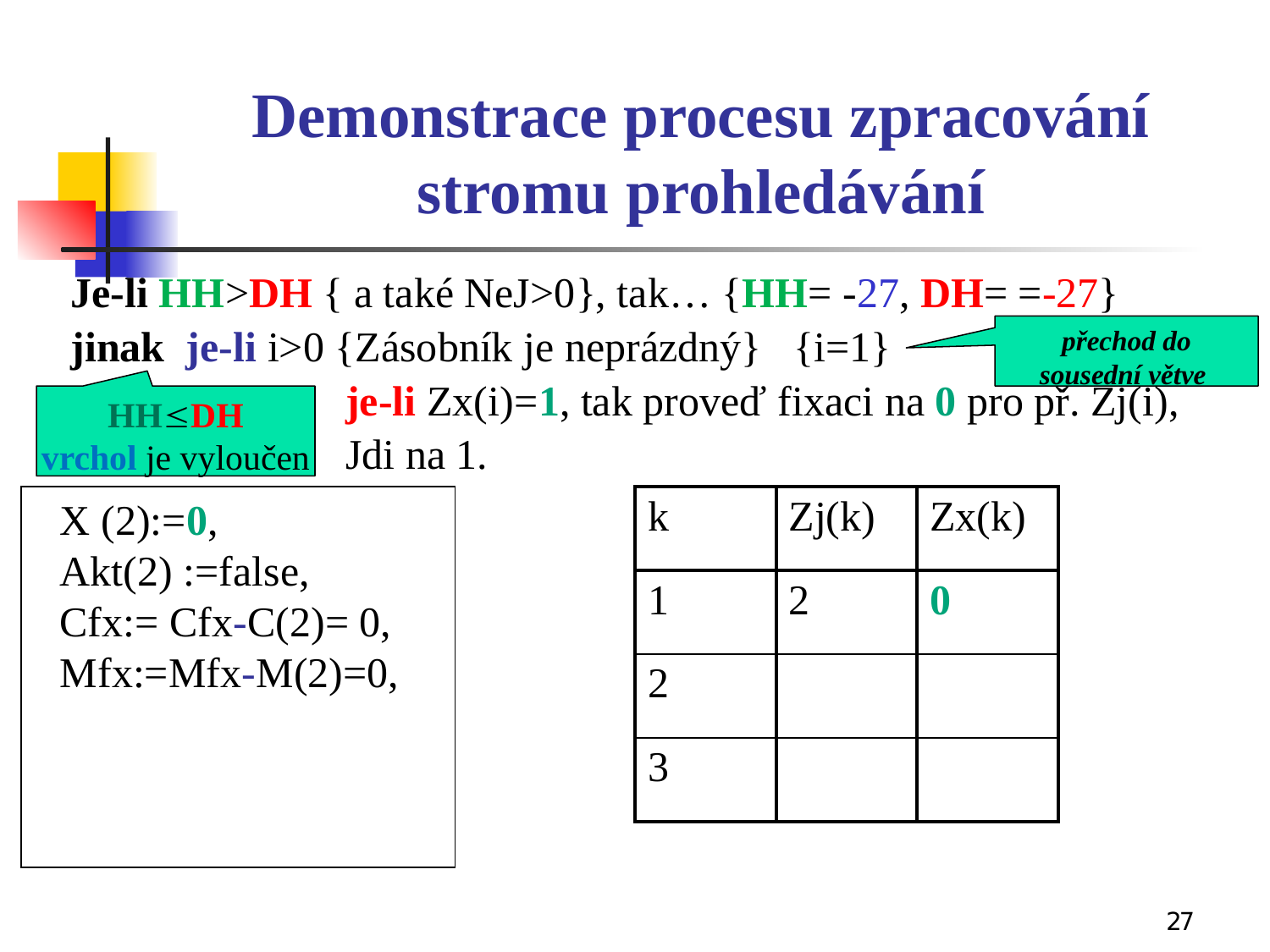

# Demonstrace procesu zpracování stromu prohledávání
Je-li HH>DH { a také NeJ>0}, tak… {HH= -27, DH= =-27}
jinak  je-li i>0 {Zásobník je neprázdný}   {i=1}
                          je-li Zx(i)=1, tak proveď fixaci na 0 pro př. Zj(i),
                          Jdi na 1.
přechod do
sousední větve
HH≤DH
vrchol je vyloučen
X (2):=0,
Akt(2) :=false,
Cfx:= Cfx-C(2)= 0,
Mfx:=Mfx-M(2)=0,

| k | Zj(k) | Zx(k) |
| --- | --- | --- |
| 1 | 2 | 0 |
| 2 |  |  |
| 3 |  |  |
27